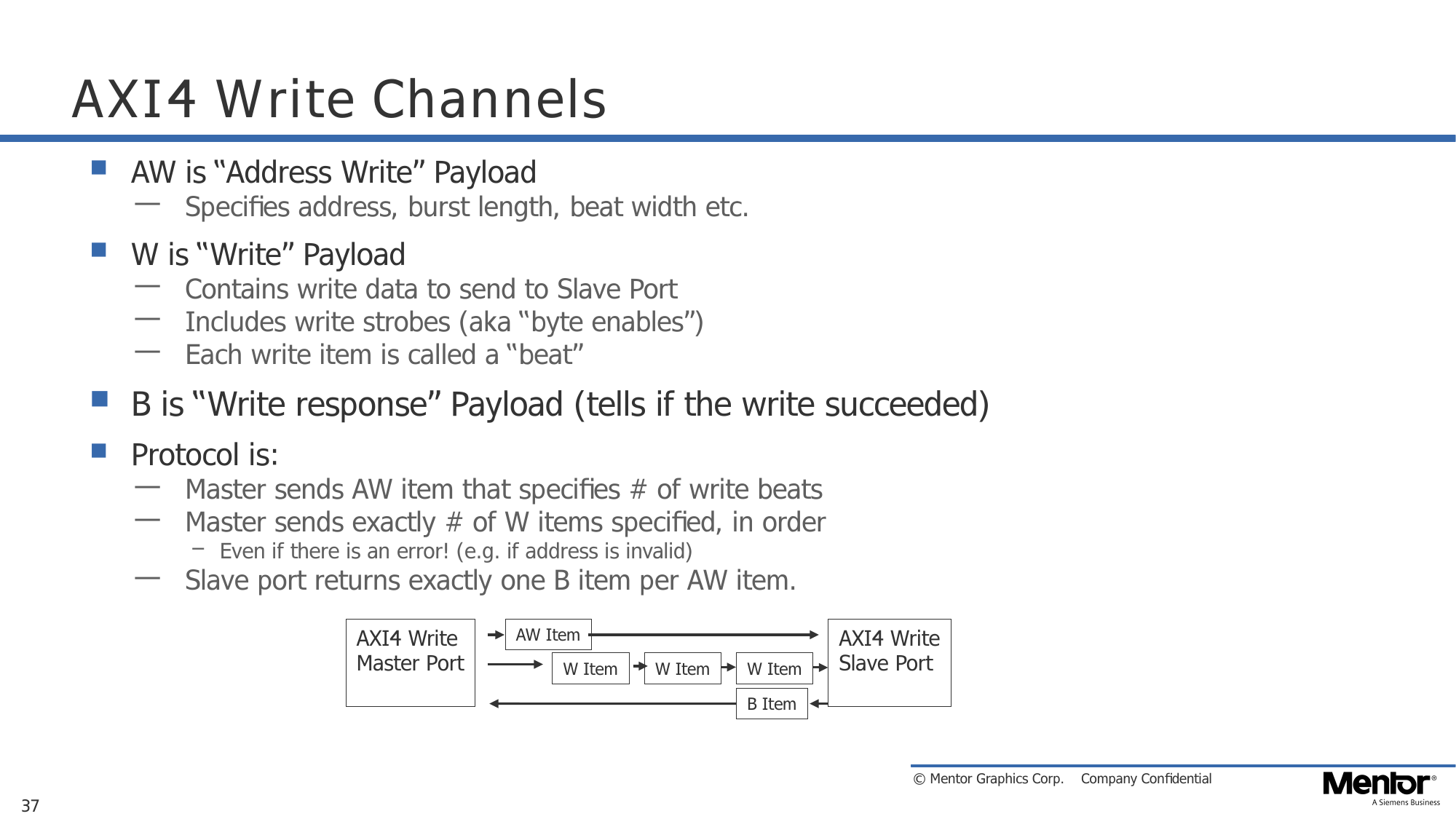

# AXI4 Write Channels
AW is “Address Write” Payload
Specifies address, burst length, beat width etc.
W is “Write” Payload
Contains write data to send to Slave Port
Includes write strobes (aka “byte enables”)
Each write item is called a “beat”
B is “Write response” Payload (tells if the write succeeded)
Protocol is:
Master sends AW item that specifies # of write beats
Master sends exactly # of W items specified, in order
Even if there is an error! (e.g. if address is invalid)
Slave port returns exactly one B item per AW item.
AXI4 Write
Master Port

AW Item
AXI4 Write
Slave Port

W Item
W Item
W Item
B Item
37